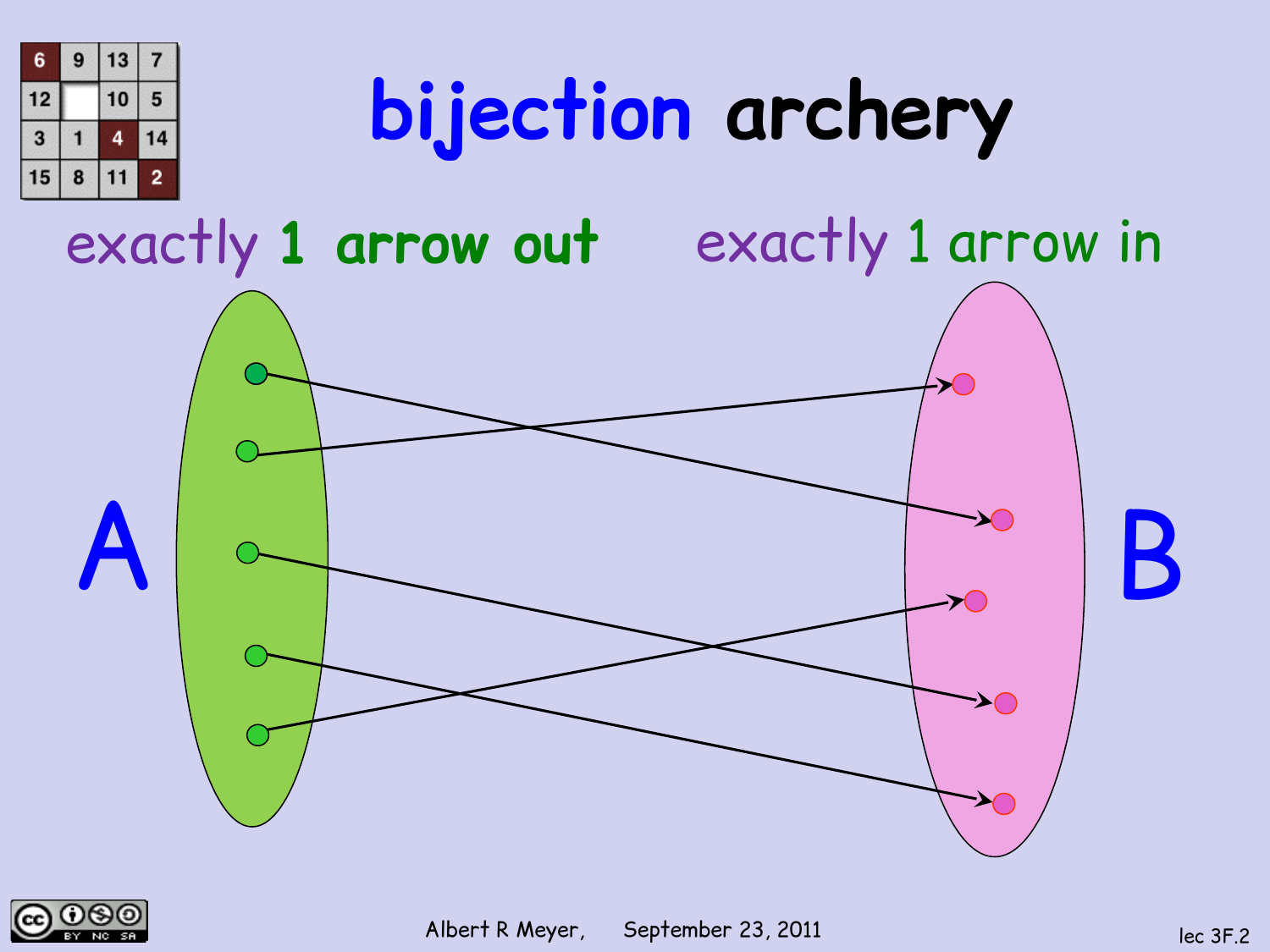

# bijection archery
exactly 1 arrow in
exactly 1 arrow out

A
B